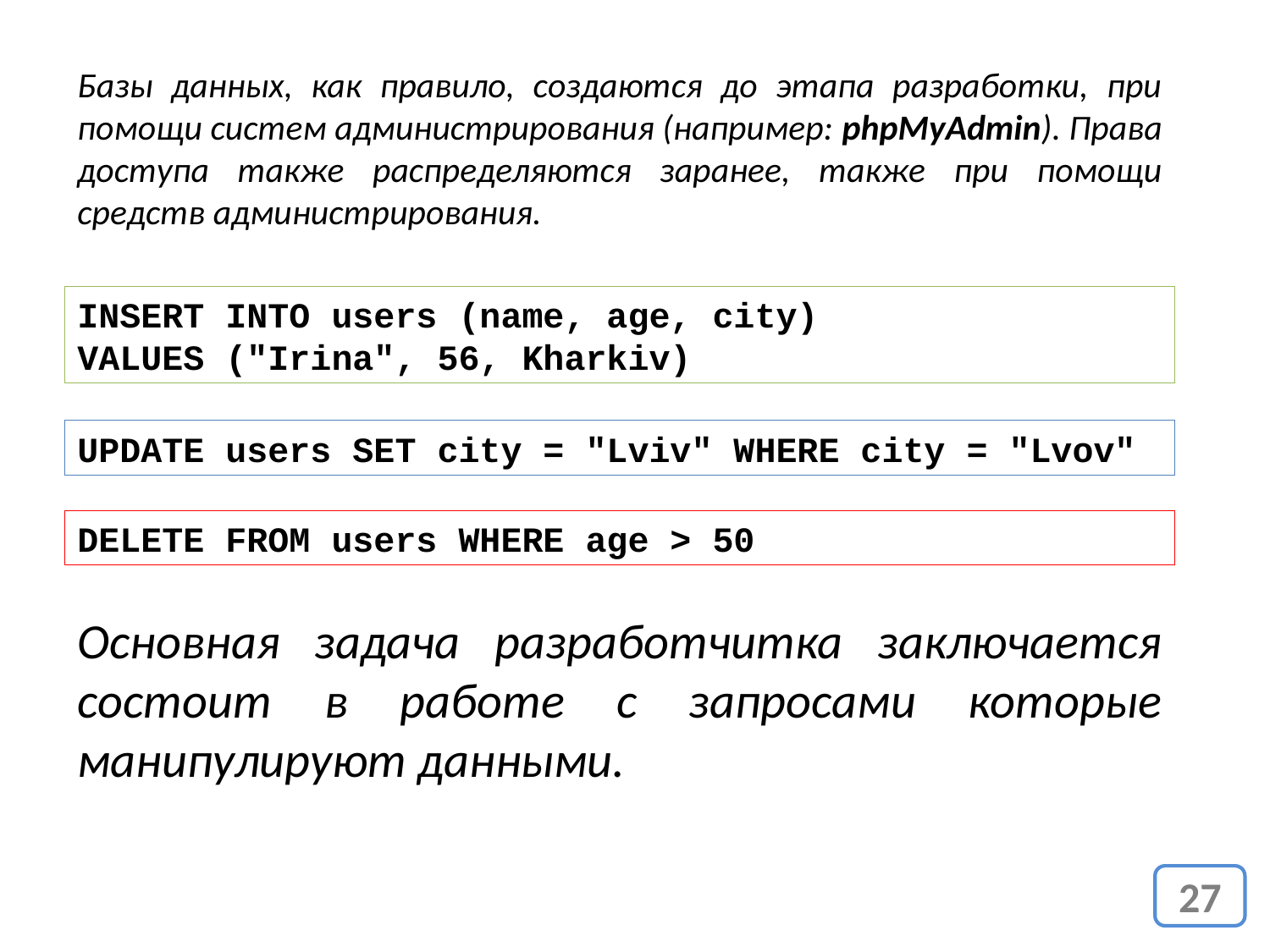

Базы данных, как правило, создаются до этапа разработки, при помощи систем администрирования (например: phpMyAdmin). Права доступа также распределяются заранее, также при помощи средств администрирования.
INSERT INTO users (name, age, city)
VALUES ("Irina", 56, Kharkiv)
UPDATE users SET city = "Lviv" WHERE city = "Lvov"
DELETE FROM users WHERE age > 50
Основная задача разработчитка заключается состоит в работе с запросами которые манипулируют данными.
27